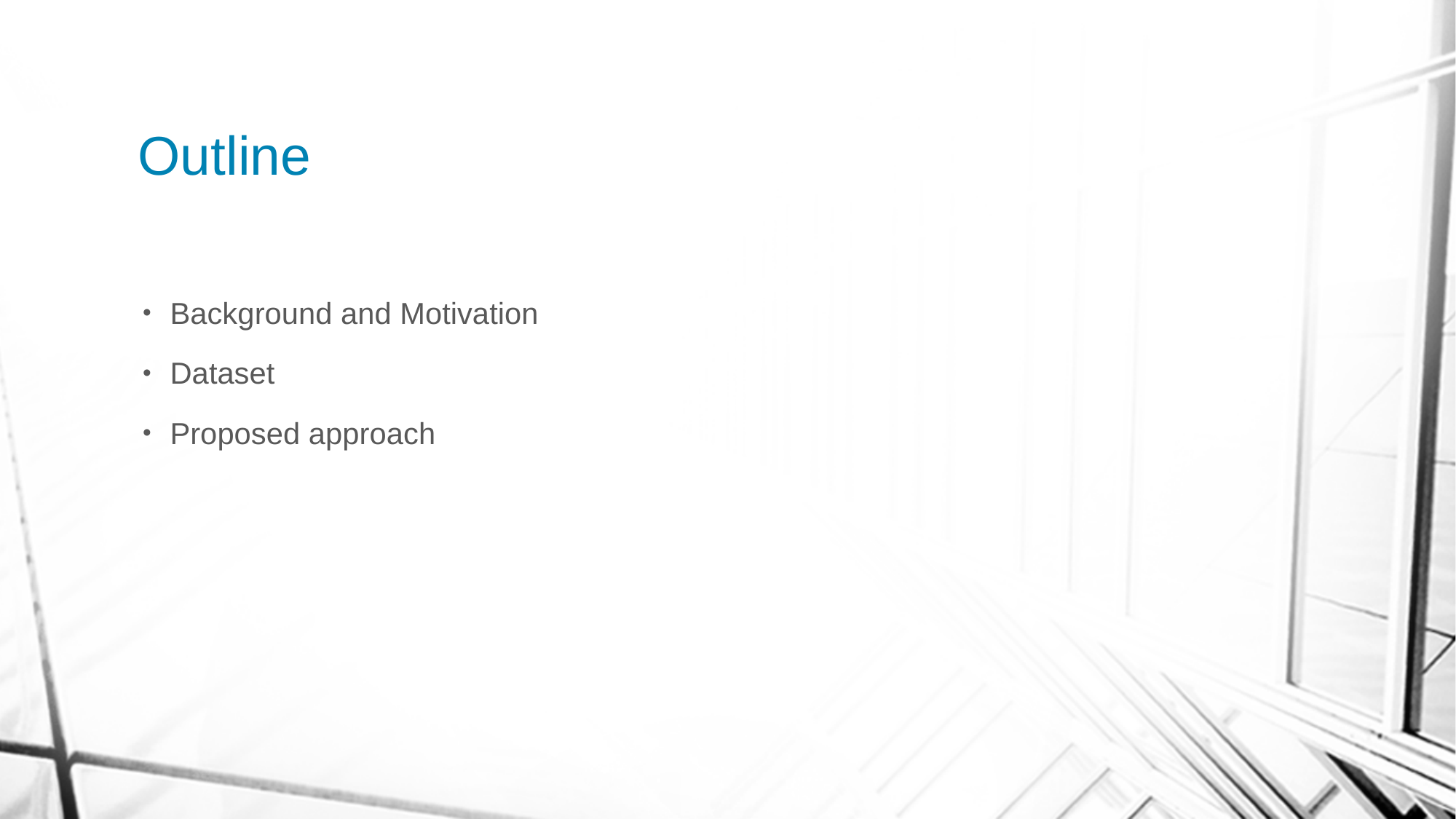

# Outline

Background and Motivation
Dataset
Proposed approach